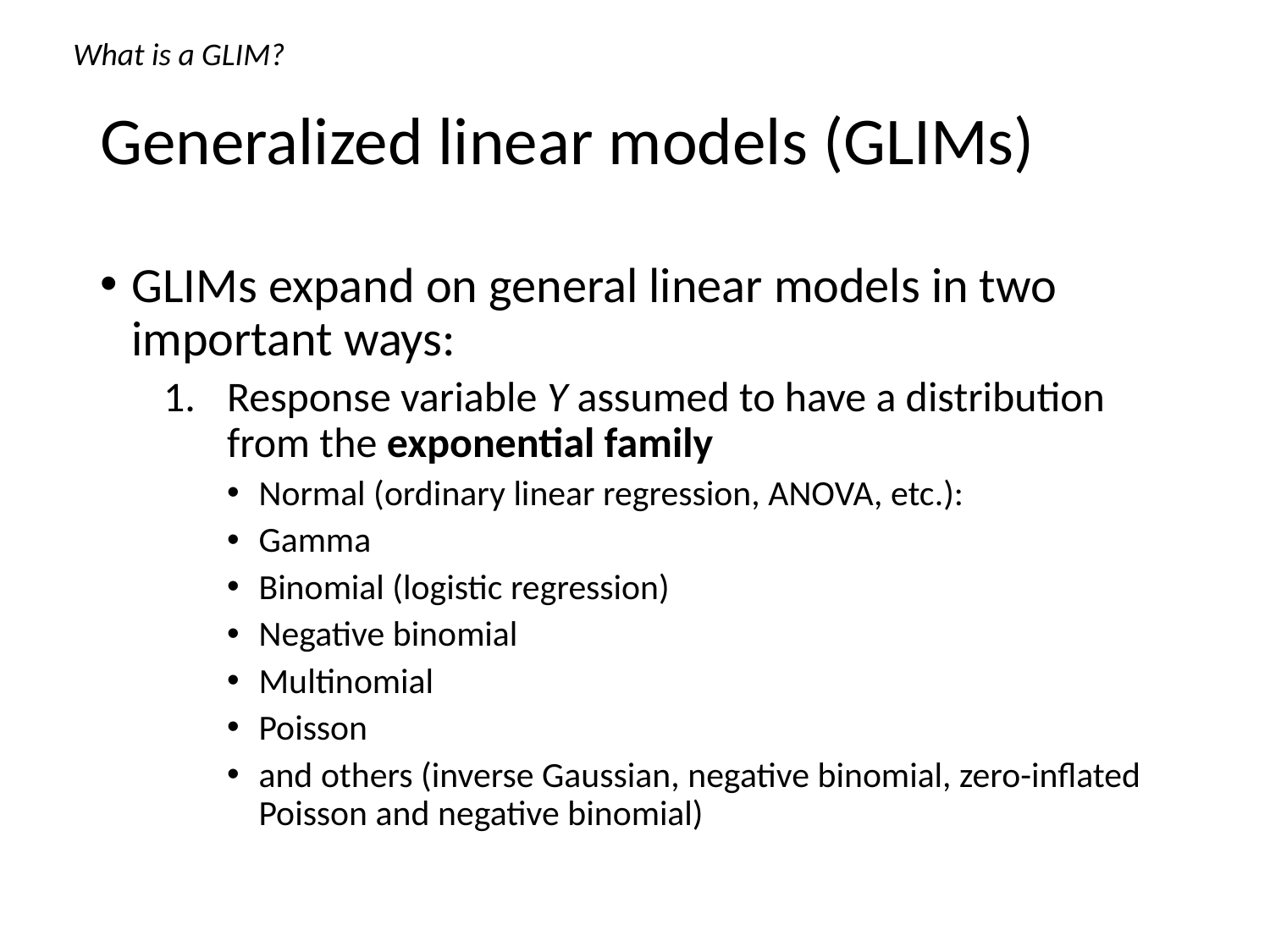

What is a GLIM?
# Generalized linear models (GLIMs)
GLIMs expand on general linear models in two important ways:
Response variable Y assumed to have a distribution from the exponential family
Normal (ordinary linear regression, ANOVA, etc.):
Gamma
Binomial (logistic regression)
Negative binomial
Multinomial
Poisson
and others (inverse Gaussian, negative binomial, zero-inflated Poisson and negative binomial)